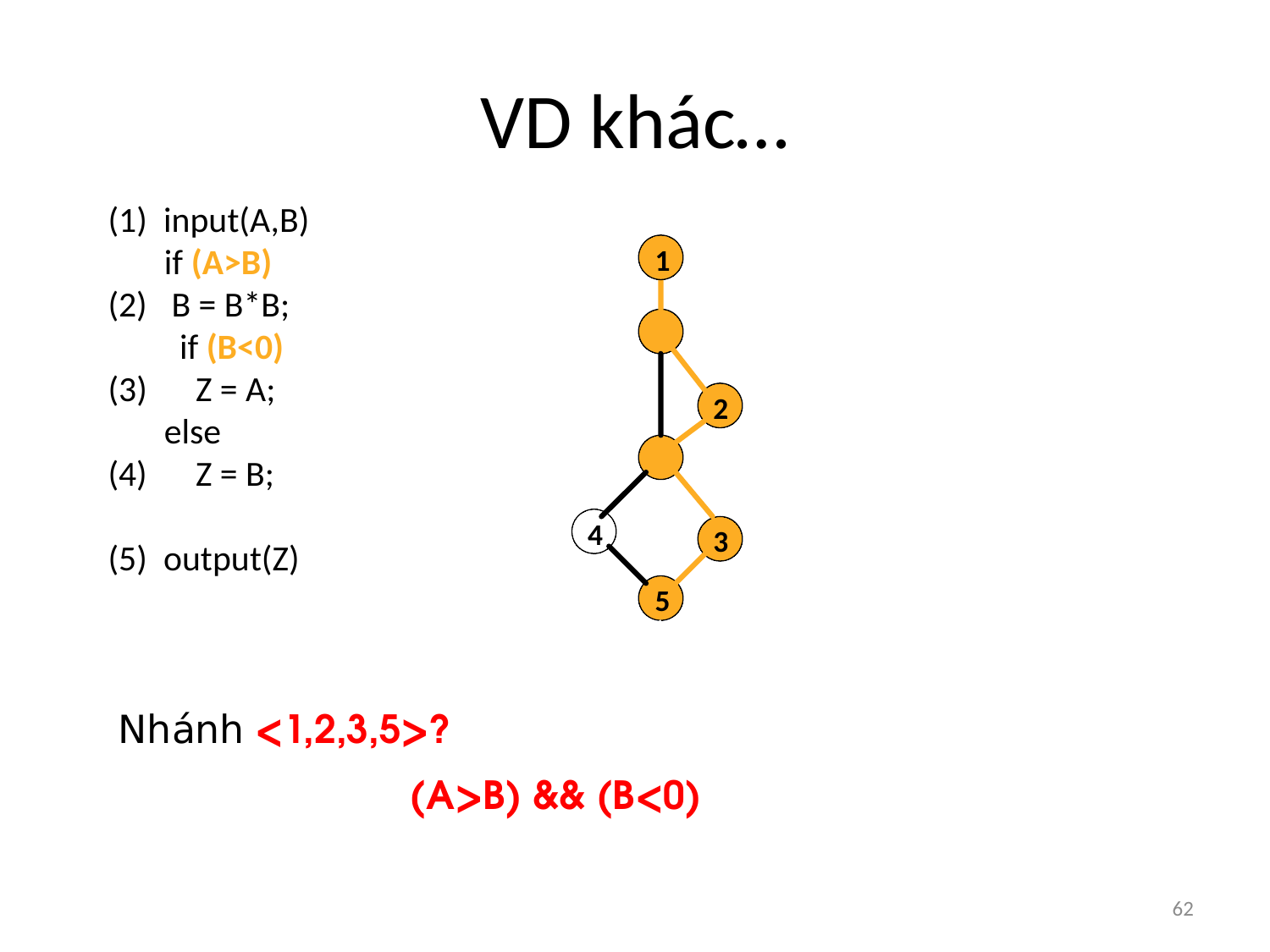

VD khác…
(1)  input(A,B)
       if (A>B)
B = B*B;
	 if (B<0)
(3)      Z = A;
       else
   Z = B;

(5)  output(Z)

1

A>B

T

F

2

B<0
F
T

4

3

5

Nhánh <1,2,3,5>?
                           (A>B) && (B<0)
62